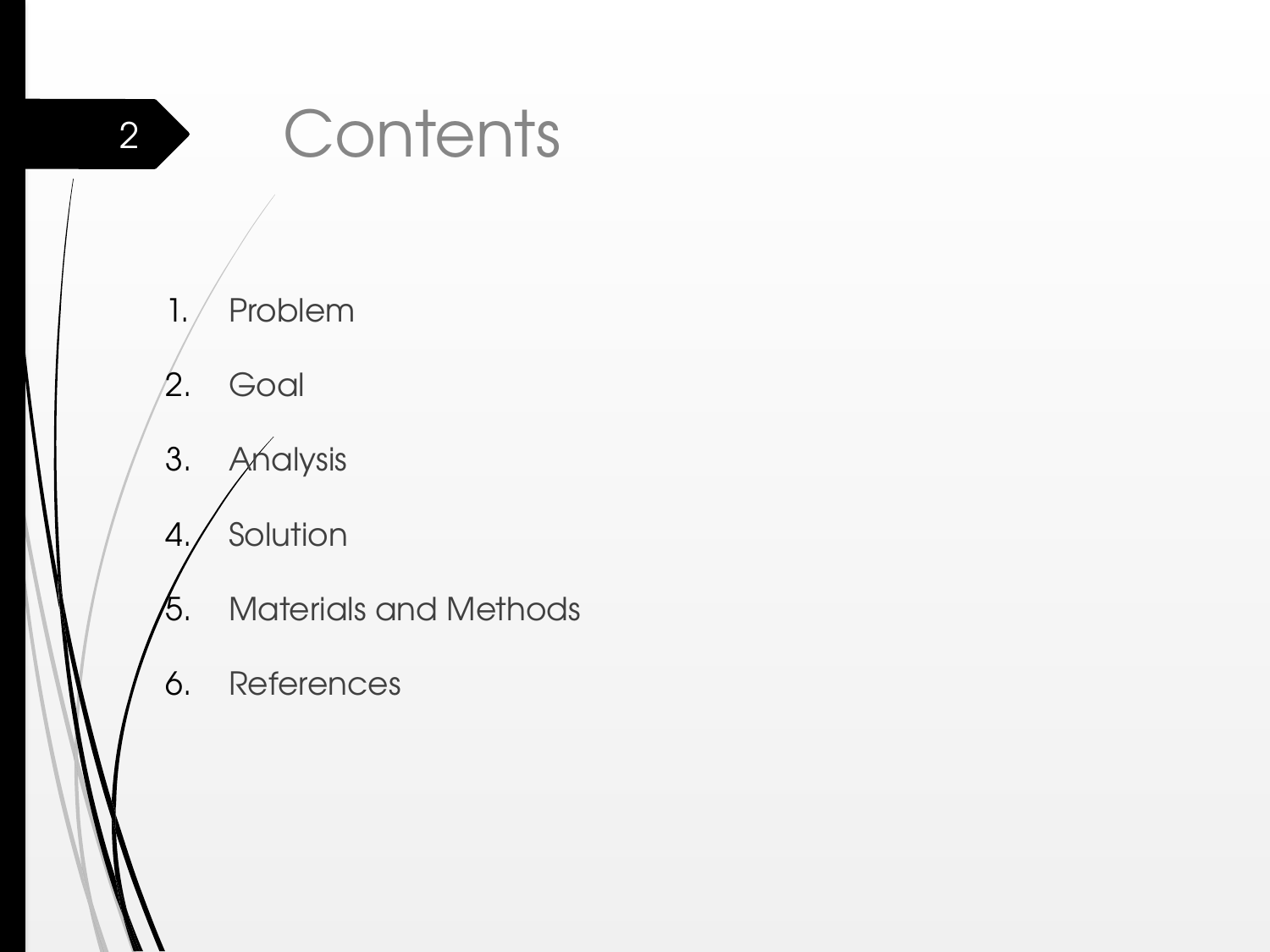

# Contents
2
Problem
Goal
Analysis
Solution
Materials and Methods
References